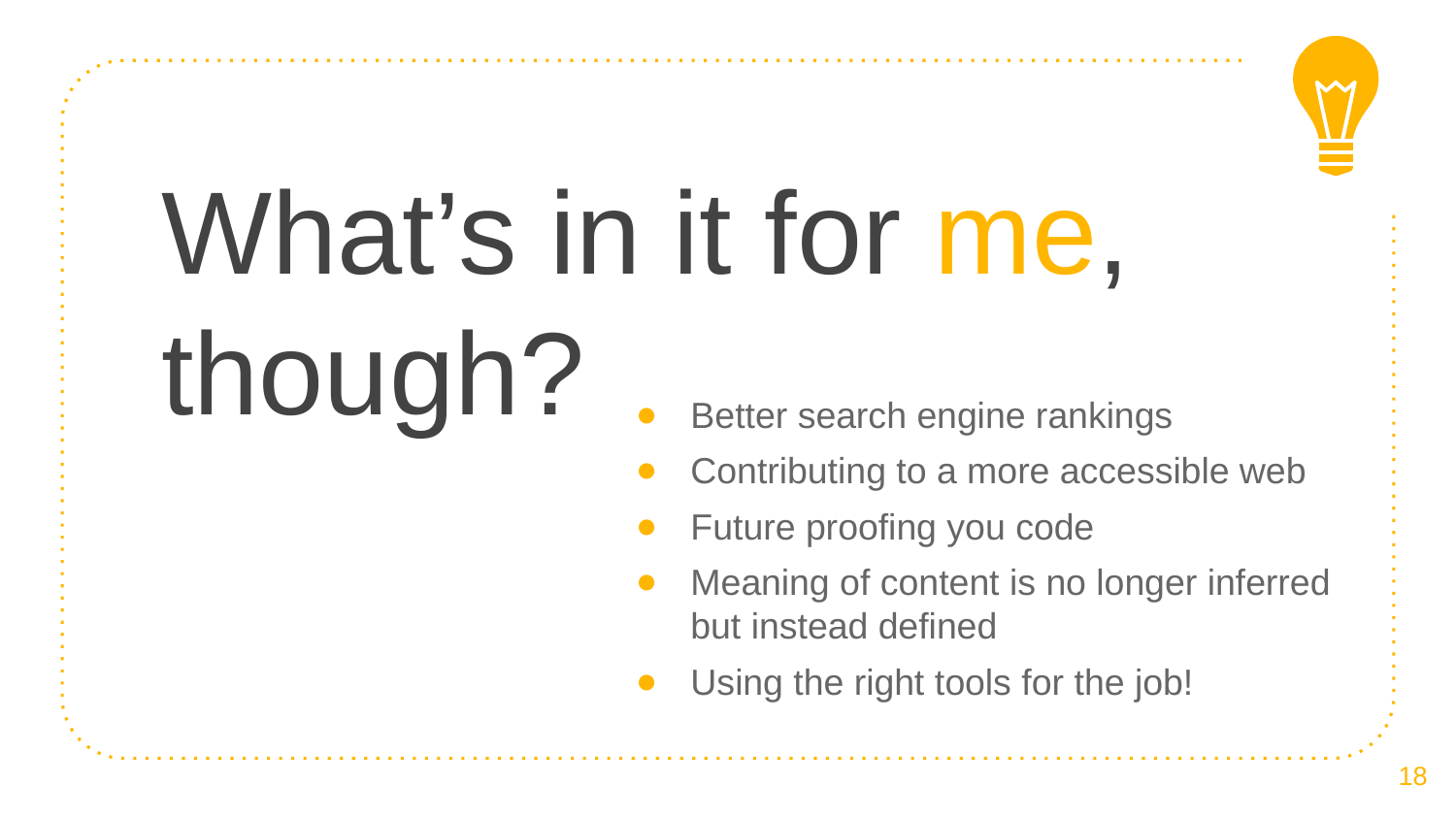

# What’s in it for me, though?
Better search engine rankings
Contributing to a more accessible web
Future proofing you code
Meaning of content is no longer inferred but instead defined
Using the right tools for the job!
18